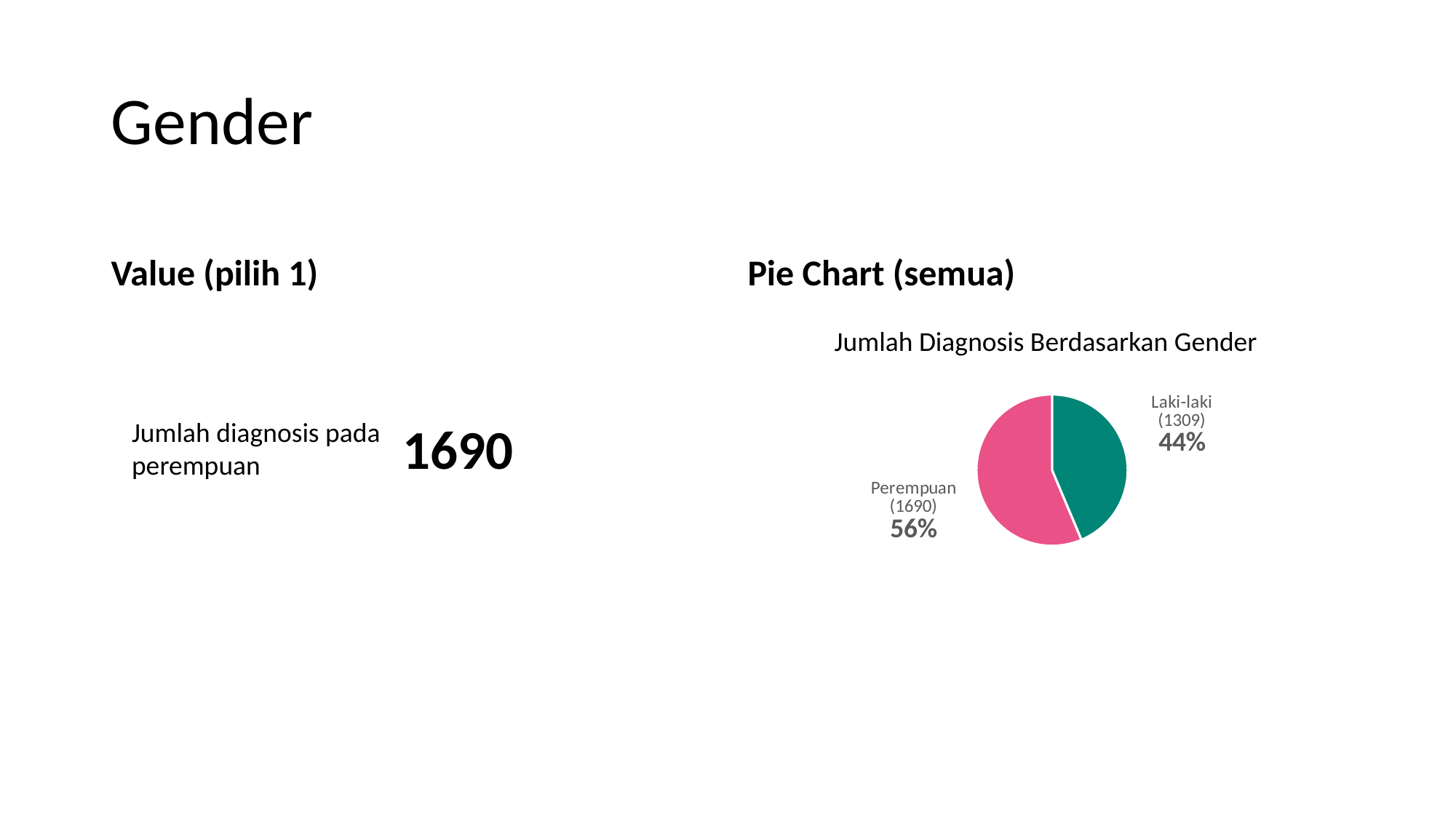

# Gender
Value (pilih 1)
Pie Chart (semua)

Jumlah Diagnosis Berdasarkan Gender

### Chart

| Category | Jumlah Diagnosis Berdasarkan Gender |
|---|---|
| Laki-laki | 1309.0 |
| Perempuan | 1690.0 |
Jumlah diagnosis pada perempuan
1690